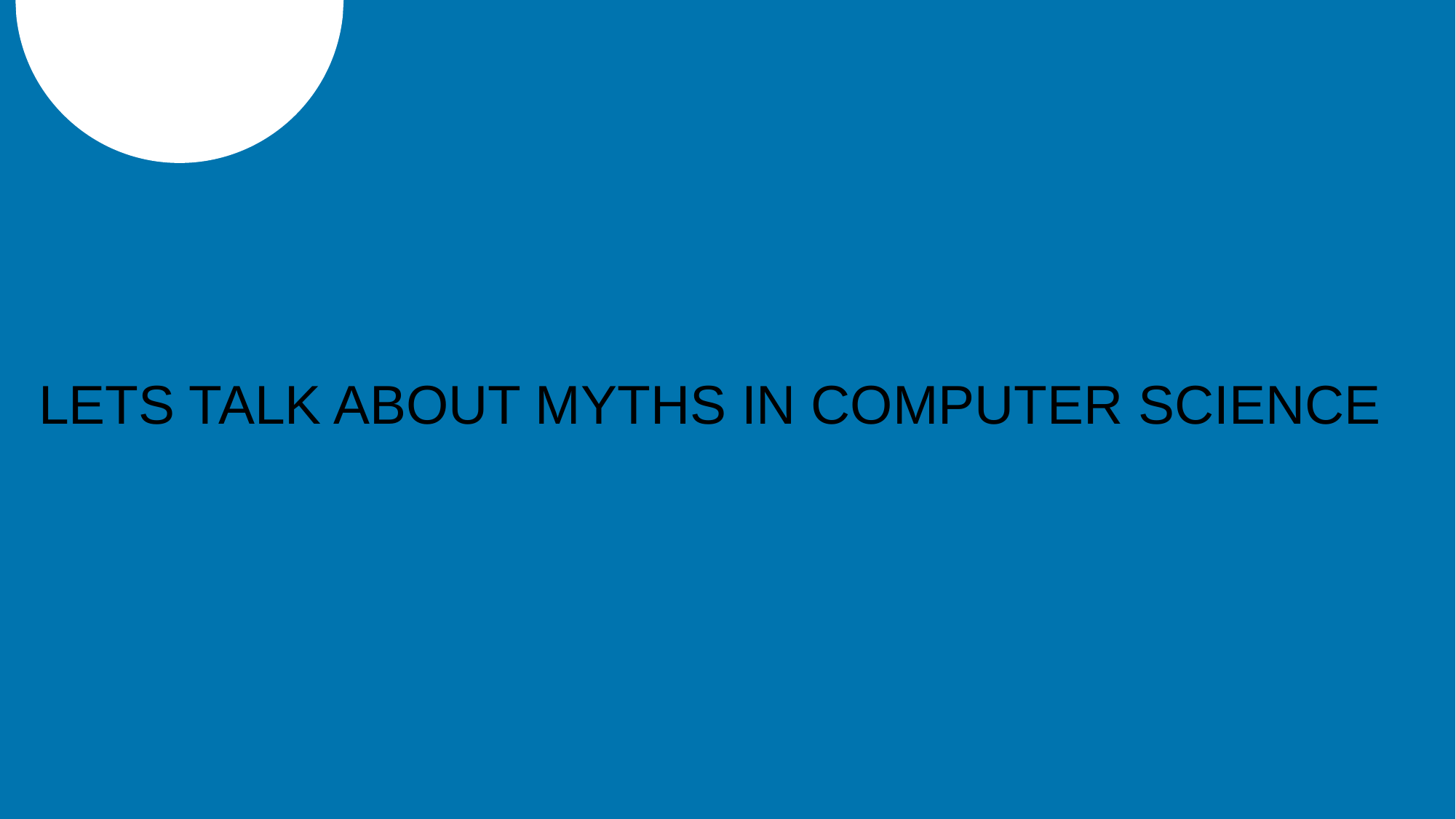

LETS TALK ABOUT MYTHS IN COMPUTER SCIENCE